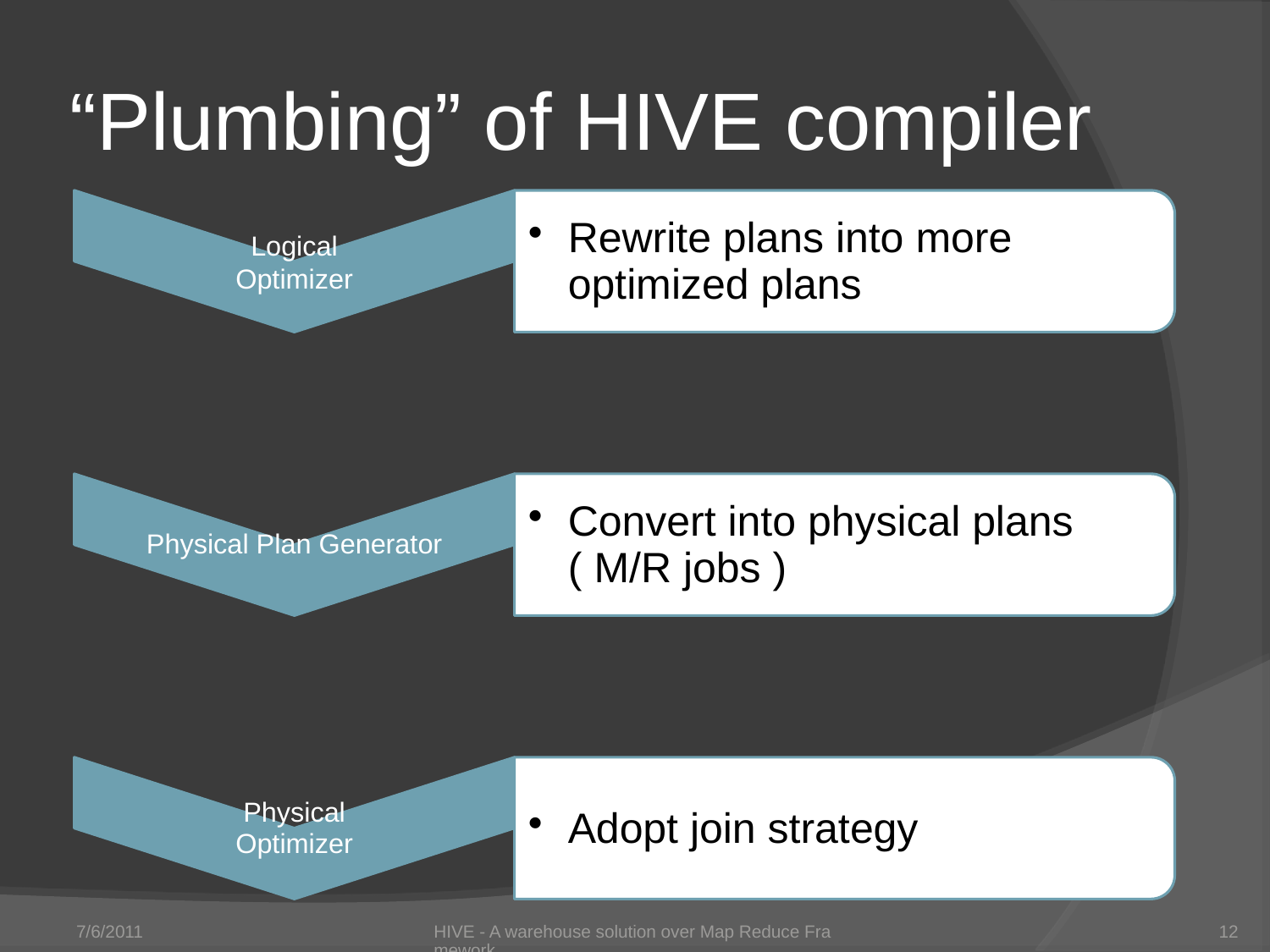

# “Plumbing” of HIVE compiler
Logical
Optimizer
Rewrite plans into more optimized plans
Physical Plan Generator
Convert into physical plans ( M/R jobs )
Physical
Optimizer
Adopt join strategy

7/6/2011
HIVE - A warehouse solution over Map Reduce Framework
12